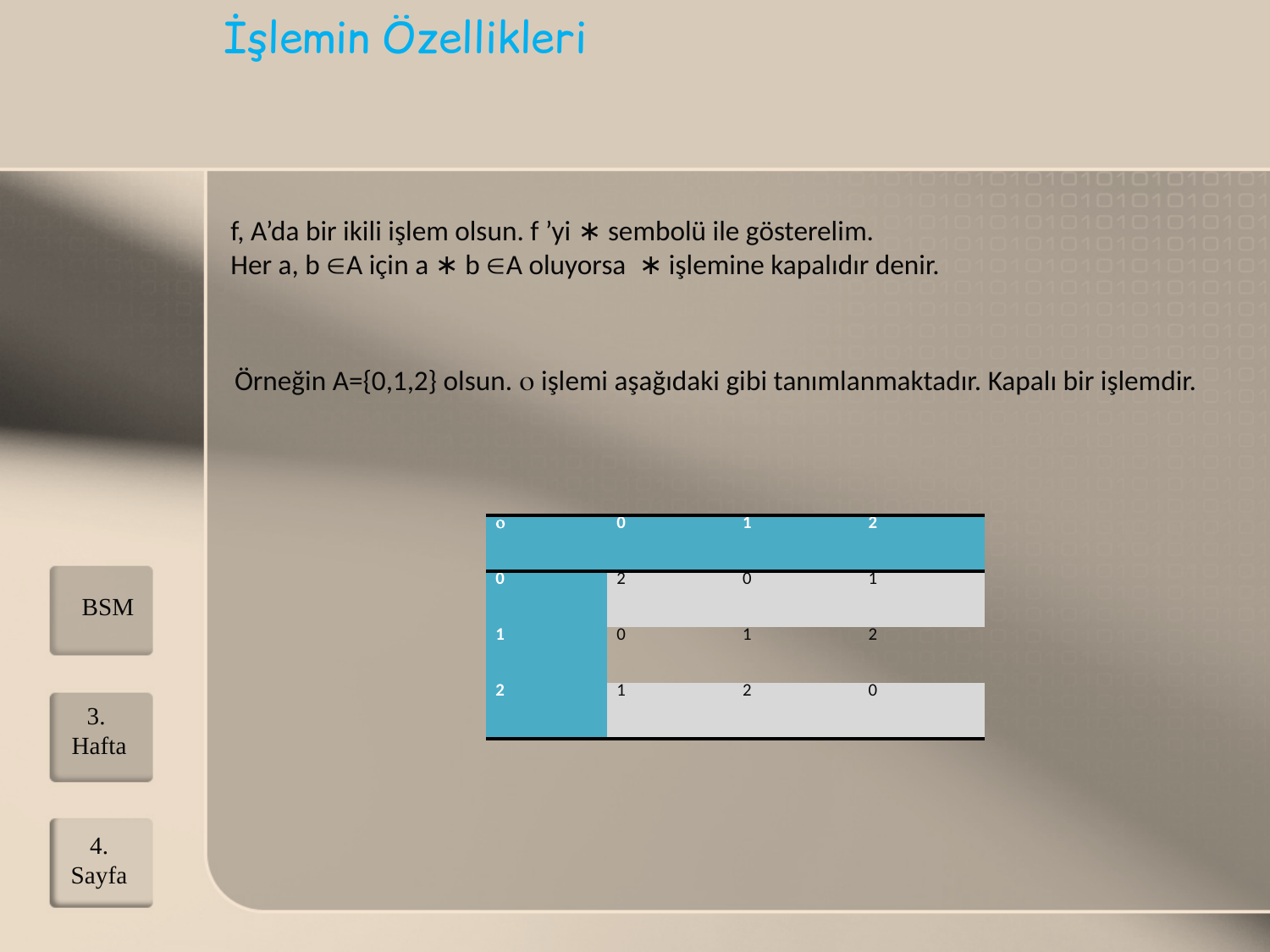

# İşlemin Özellikleri
f, A’da bir ikili işlem olsun. f ’yi ∗ sembolü ile gösterelim.
Her a, b ∈A için a ∗ b ∈A oluyorsa  ∗ işlemine kapalıdır denir.

Örneğin A={0,1,2} olsun. ο işlemi aşağıdaki gibi tanımlanmaktadır. Kapalı bir işlemdir.
| ο | 0 | 1 | 2 |
| --- | --- | --- | --- |
| 0 | 2 | 0 | 1 |
| 1 | 0 | 1 | 2 |
| 2 | 1 | 2 | 0 |
BSM
3.  Hafta
4.
Sayfa